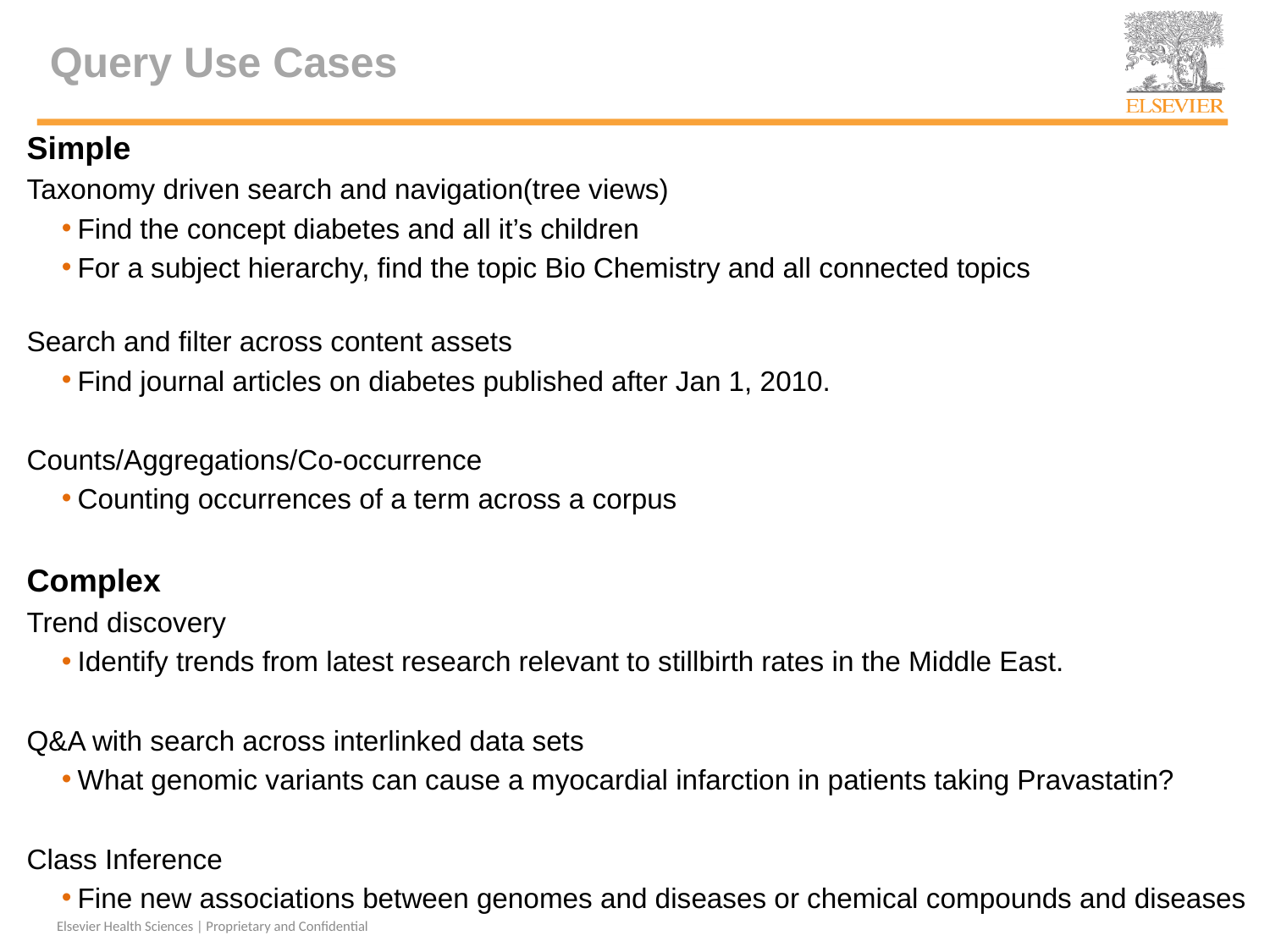

# Query Use Cases
Simple
Taxonomy driven search and navigation(tree views)
Find the concept diabetes and all it’s children
For a subject hierarchy, find the topic Bio Chemistry and all connected topics
Search and filter across content assets
Find journal articles on diabetes published after Jan 1, 2010.

Counts/Aggregations/Co-occurrence
Counting occurrences of a term across a corpus

Complex
Trend discovery
Identify trends from latest research relevant to stillbirth rates in the Middle East.

Q&A with search across interlinked data sets
What genomic variants can cause a myocardial infarction in patients taking Pravastatin?

Class Inference
Fine new associations between genomes and diseases or chemical compounds and diseases
Elsevier Health Sciences | Proprietary and Confidential